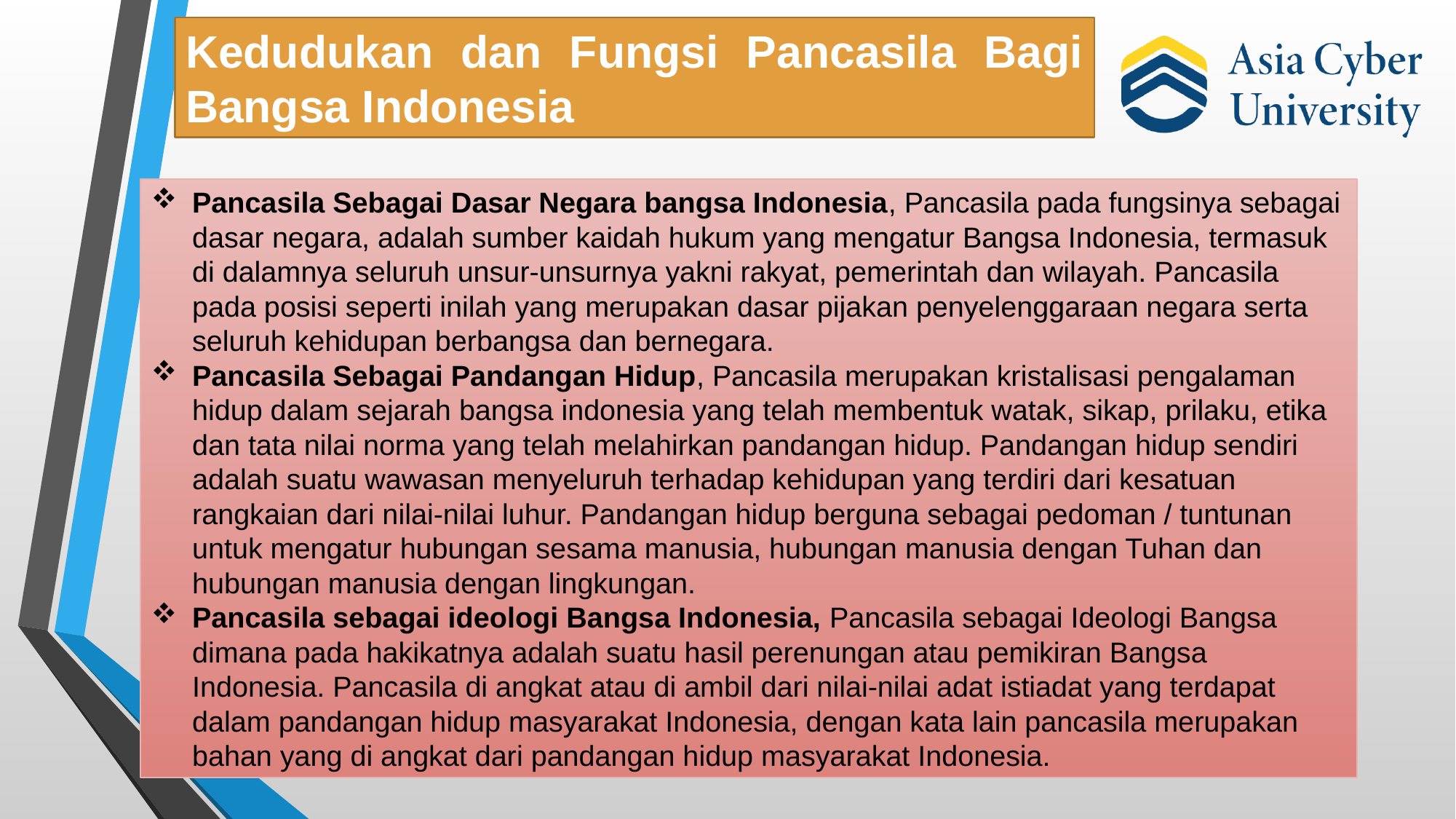

Kedudukan dan Fungsi Pancasila Bagi Bangsa Indonesia
Pancasila Sebagai Dasar Negara bangsa Indonesia, Pancasila pada fungsinya sebagai dasar negara, adalah sumber kaidah hukum yang mengatur Bangsa Indonesia, termasuk di dalamnya seluruh unsur-unsurnya yakni rakyat, pemerintah dan wilayah. Pancasila pada posisi seperti inilah yang merupakan dasar pijakan penyelenggaraan negara serta seluruh kehidupan berbangsa dan bernegara.
Pancasila Sebagai Pandangan Hidup, Pancasila merupakan kristalisasi pengalaman hidup dalam sejarah bangsa indonesia yang telah membentuk watak, sikap, prilaku, etika dan tata nilai norma yang telah melahirkan pandangan hidup. Pandangan hidup sendiri adalah suatu wawasan menyeluruh terhadap kehidupan yang terdiri dari kesatuan rangkaian dari nilai-nilai luhur. Pandangan hidup berguna sebagai pedoman / tuntunan untuk mengatur hubungan sesama manusia, hubungan manusia dengan Tuhan dan hubungan manusia dengan lingkungan.
Pancasila sebagai ideologi Bangsa Indonesia, Pancasila sebagai Ideologi Bangsa dimana pada hakikatnya adalah suatu hasil perenungan atau pemikiran Bangsa Indonesia. Pancasila di angkat atau di ambil dari nilai-nilai adat istiadat yang terdapat dalam pandangan hidup masyarakat Indonesia, dengan kata lain pancasila merupakan bahan yang di angkat dari pandangan hidup masyarakat Indonesia.